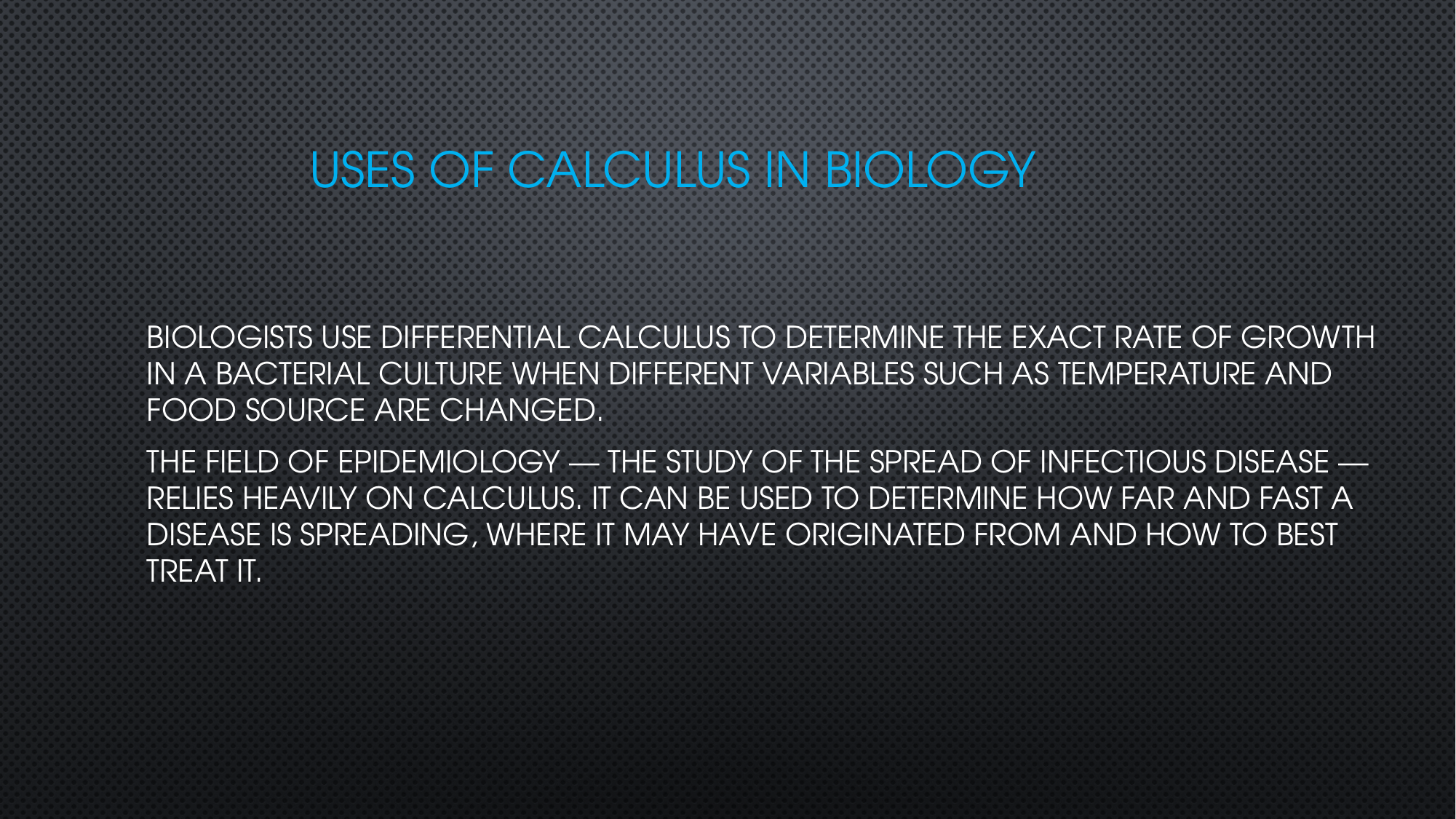

# USES OF calculus in biology
Biologists use differential calculus to determine the exact rate of growth in a bacterial culture when different variables such as temperature and food source are changed.
The field of epidemiology — the study of the spread of infectious disease — relies heavily on calculus. It can be used to determine how far and fast a disease is spreading, where it may have originated from and how to best treat it.